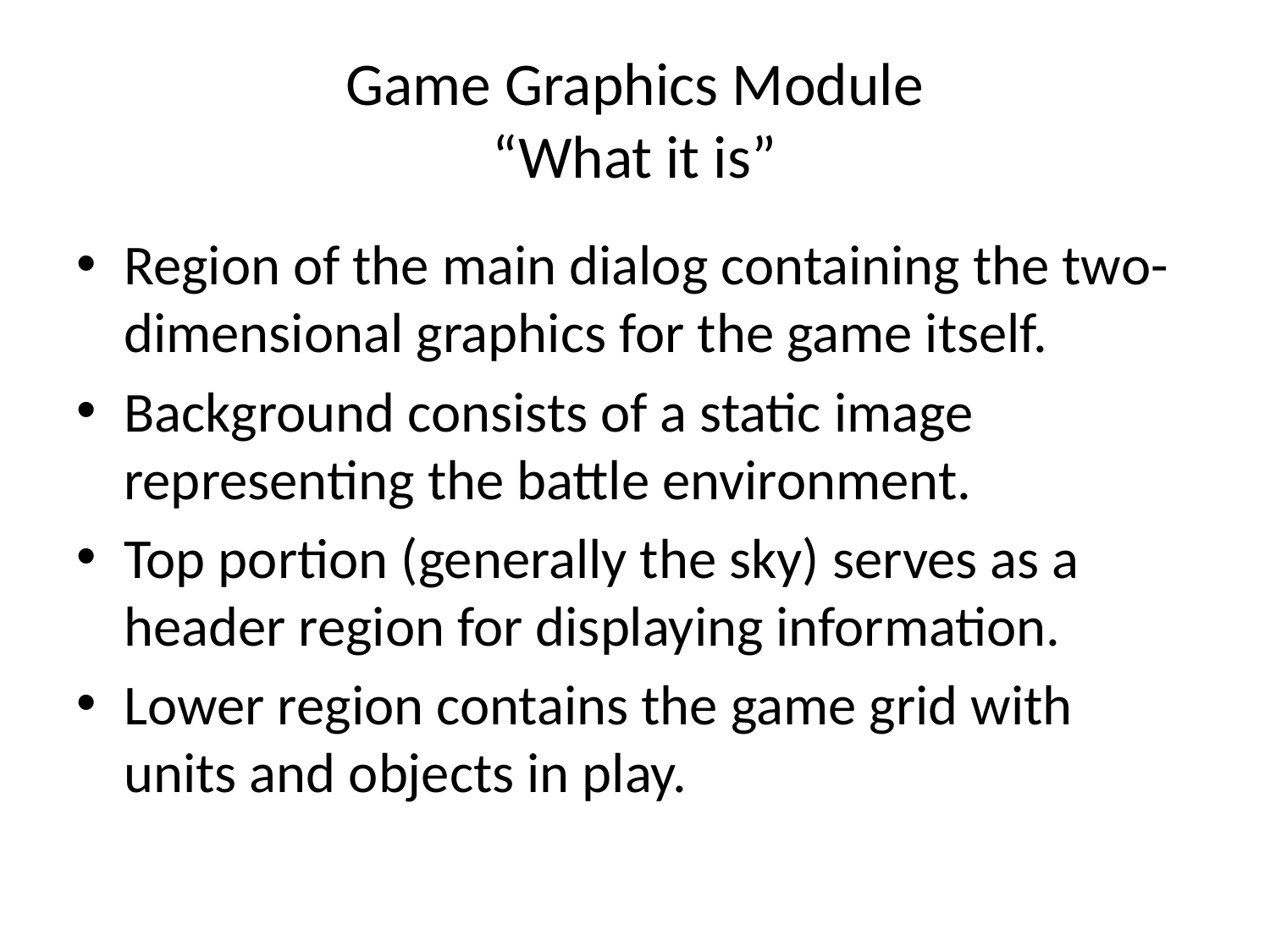

# Game Graphics Module “What it is”
Region of the main dialog containing the two-dimensional graphics for the game itself.
Background consists of a static image representing the battle environment.
Top portion (generally the sky) serves as a header region for displaying information.
Lower region contains the game grid with units and objects in play.